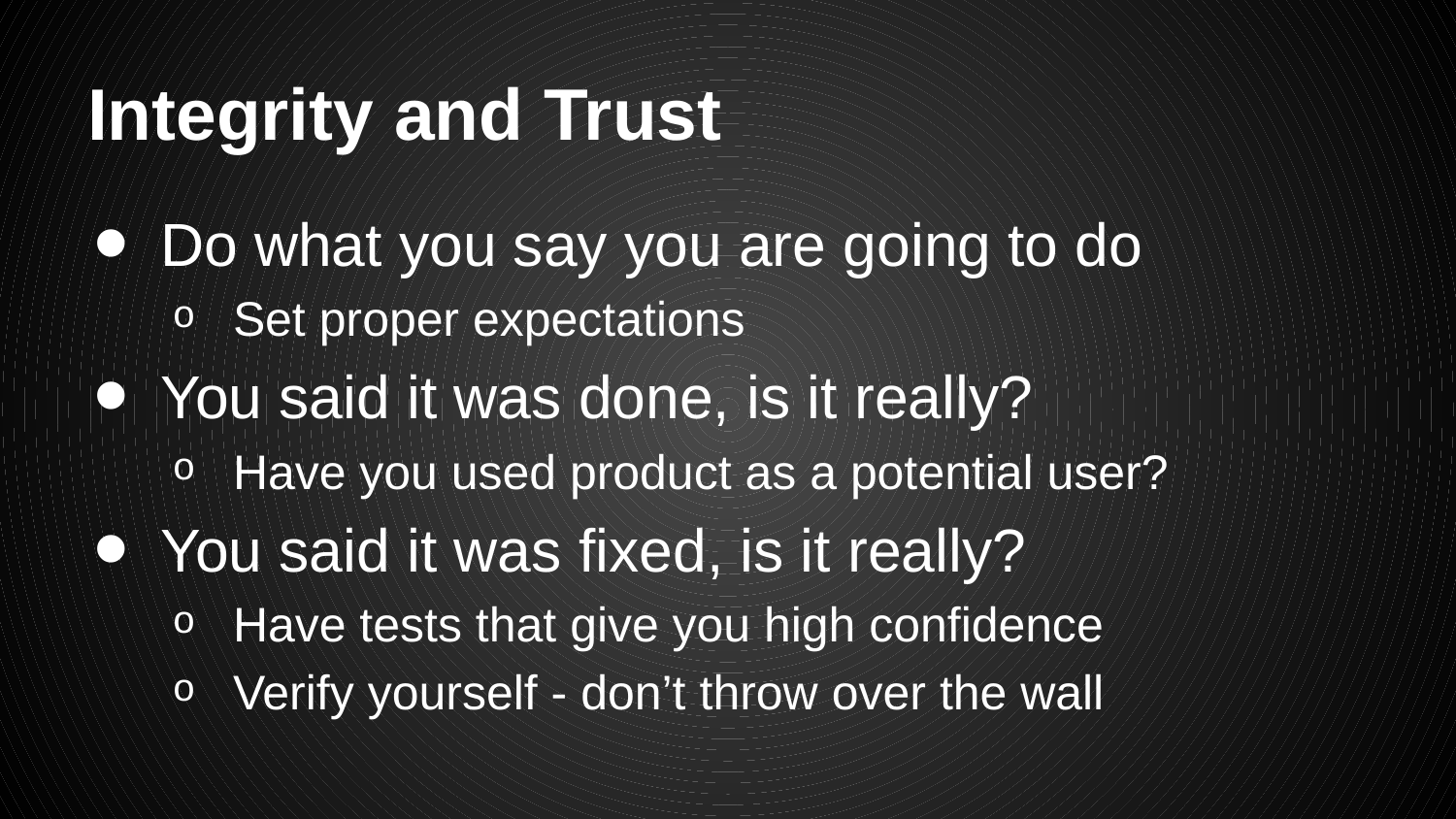

# Integrity and Trust
Do what you say you are going to do
Set proper expectations
You said it was done, is it really?
Have you used product as a potential user?
You said it was fixed, is it really?
Have tests that give you high confidence
Verify yourself - don’t throw over the wall